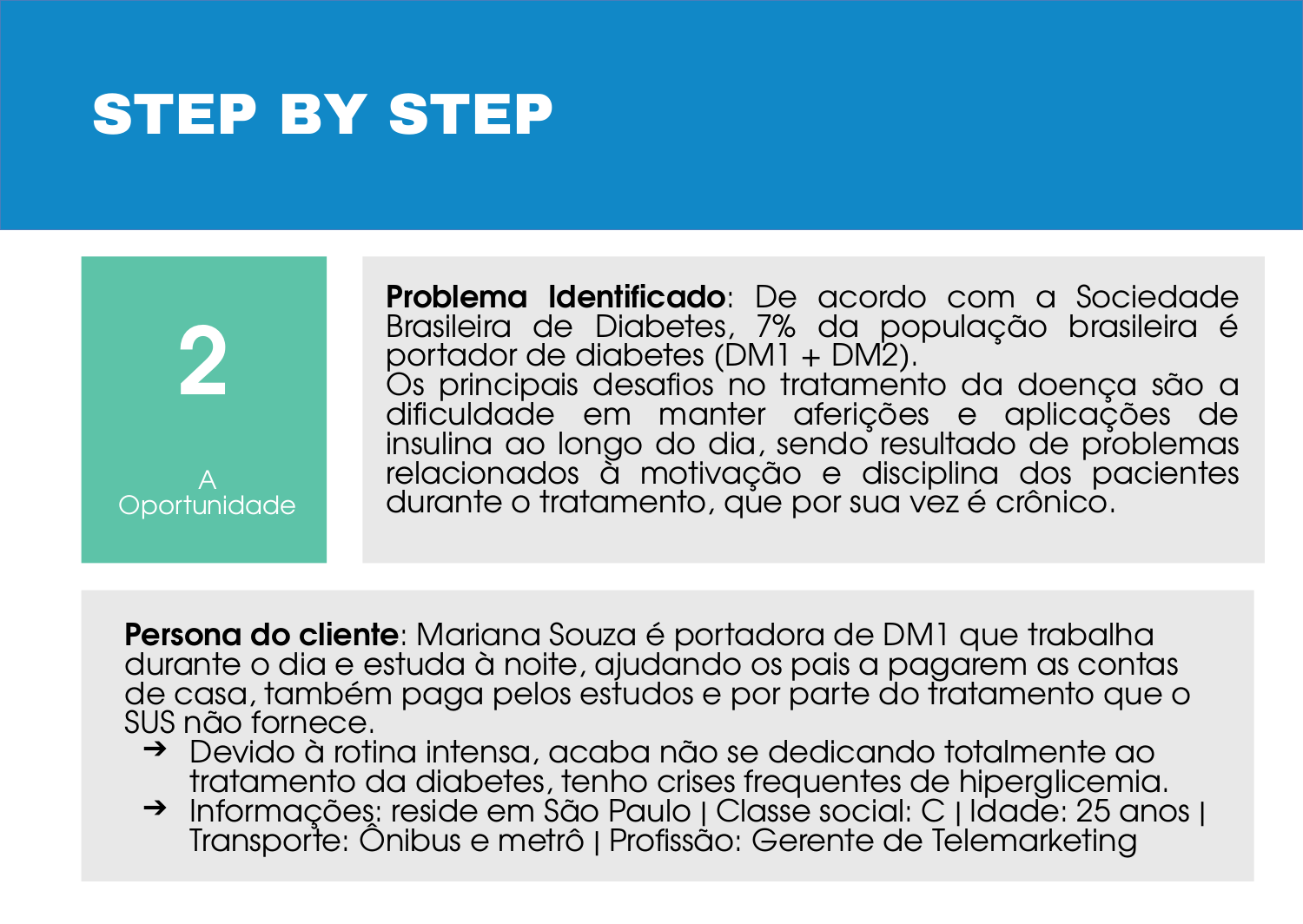

STEP BY STEP
ROTEIRO DO PITCH

Problema Identificado: De acordo com a Sociedade Brasileira de Diabetes, 7% da população brasileira é portador de diabetes (DM1 + DM2).
Os principais desafios no tratamento da doença são a dificuldade em manter aferições e aplicações de insulina ao longo do dia, sendo resultado de problemas relacionados à motivação e disciplina dos pacientes durante o tratamento, que por sua vez é crônico.
2
A Oportunidade

Persona do cliente: Mariana Souza é portadora de DM1 que trabalha durante o dia e estuda à noite, ajudando os pais a pagarem as contas de casa, também paga pelos estudos e por parte do tratamento que o SUS não fornece.
Devido à rotina intensa, acaba não se dedicando totalmente ao tratamento da diabetes, tenho crises frequentes de hiperglicemia.
Informações: reside em São Paulo | Classe social: C | Idade: 25 anos | Transporte: Ônibus e metrô | Profissão: Gerente de Telemarketing